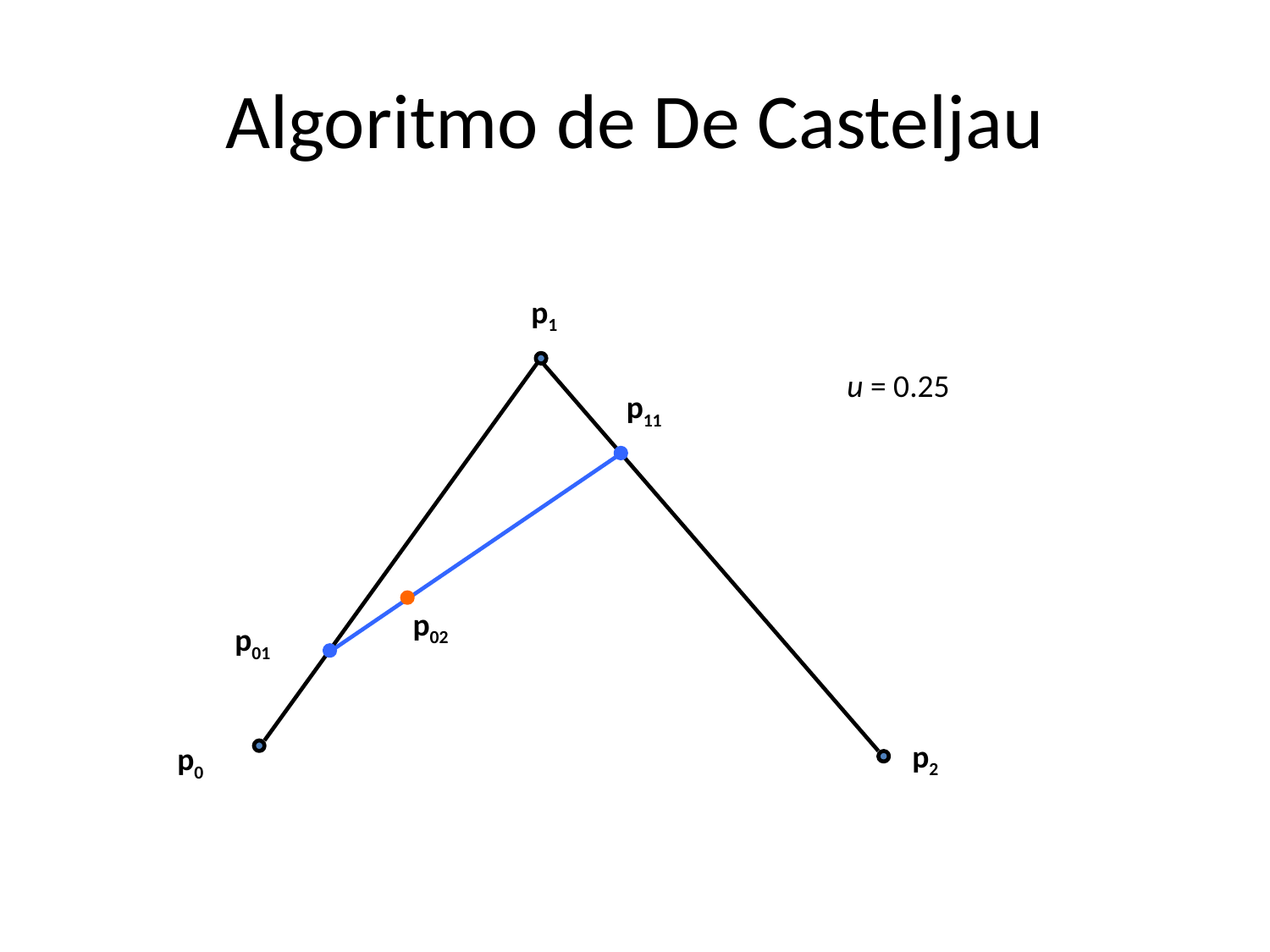

# Algoritmo de De Casteljau
p1

u = 0.25
p11

p02
p01

p2
p0